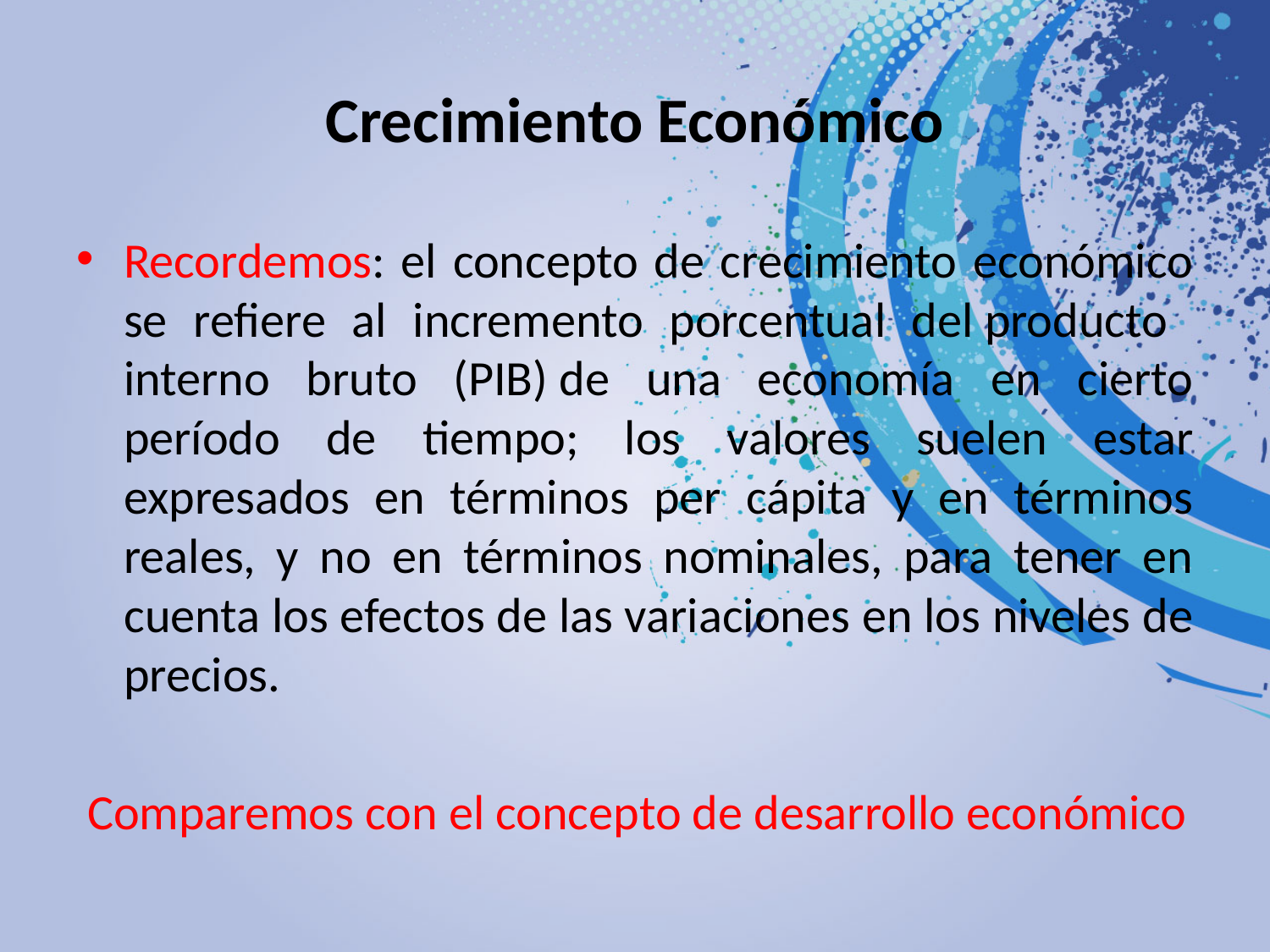

# Crecimiento Económico
Recordemos: el concepto de crecimiento económico se refiere al incremento porcentual del producto  interno bruto (PIB) de una economía en cierto período de tiempo; los valores suelen estar expresados en términos per cápita y en términos reales, y no en términos nominales, para tener en cuenta los efectos de las variaciones en los niveles de precios.

 Comparemos con el concepto de desarrollo económico